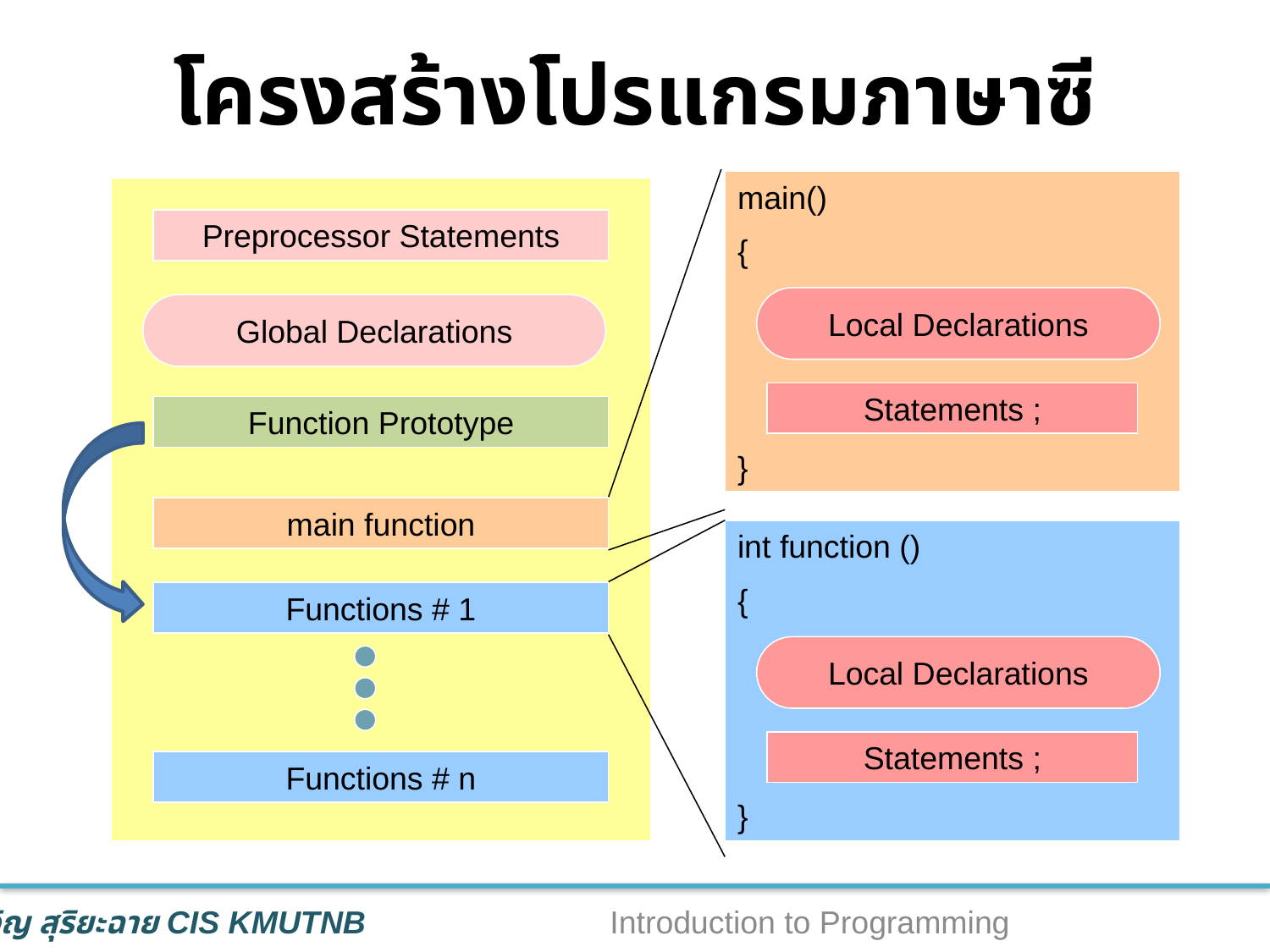

# โครงสร้างโปรแกรมภาษาซี

main()
{

}
Local Declarations
Statements ;

Preprocessor Statements
Global Declarations
Function Prototype

main function

int function ()
{

}
Local Declarations
Statements ;
Functions # 1

Functions # n
20
Introduction to Programming